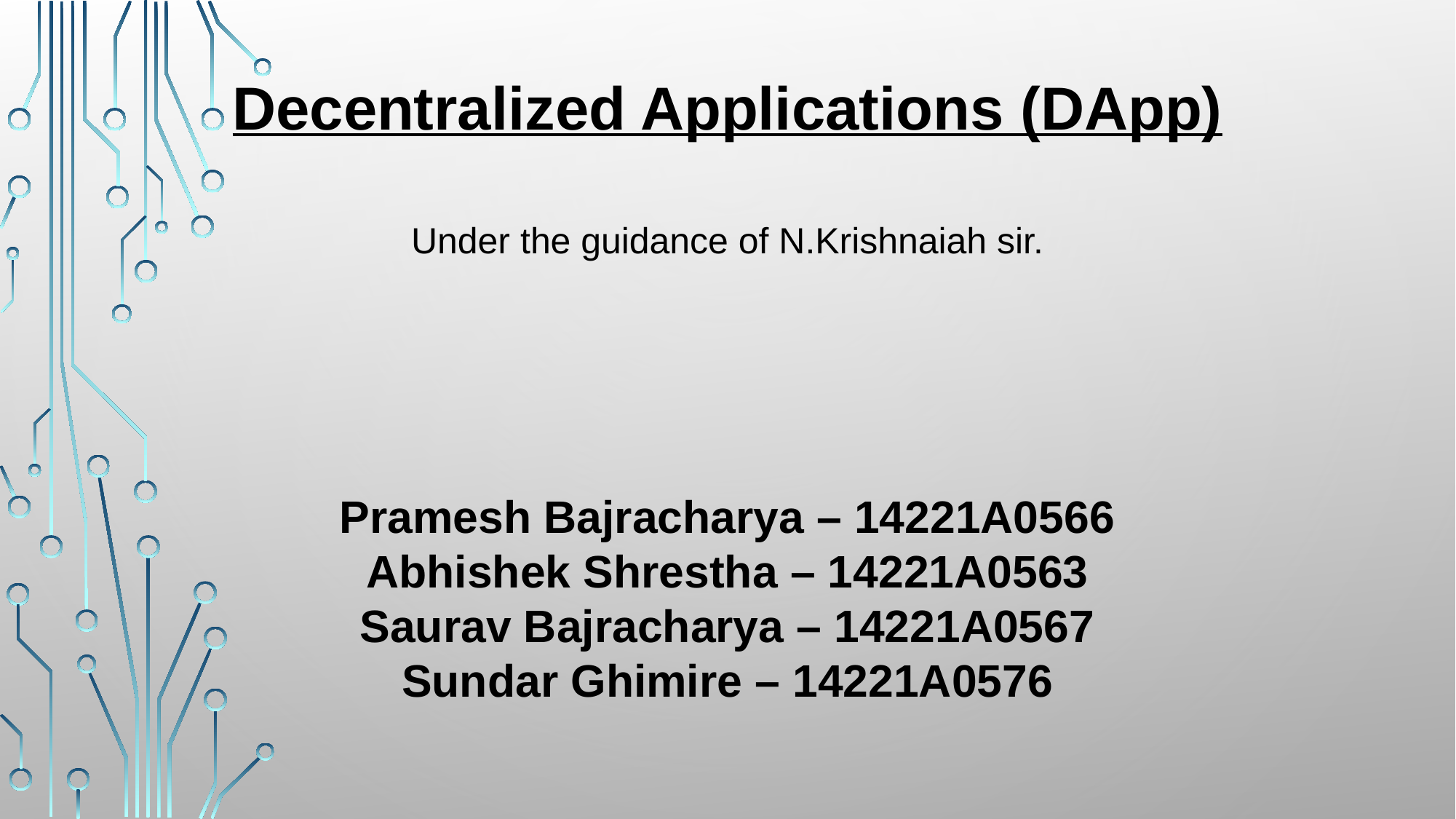

Decentralized Applications (DApp)
Under the guidance of N.Krishnaiah sir.
Pramesh Bajracharya – 14221A0566
Abhishek Shrestha – 14221A0563
Saurav Bajracharya – 14221A0567
Sundar Ghimire – 14221A0576